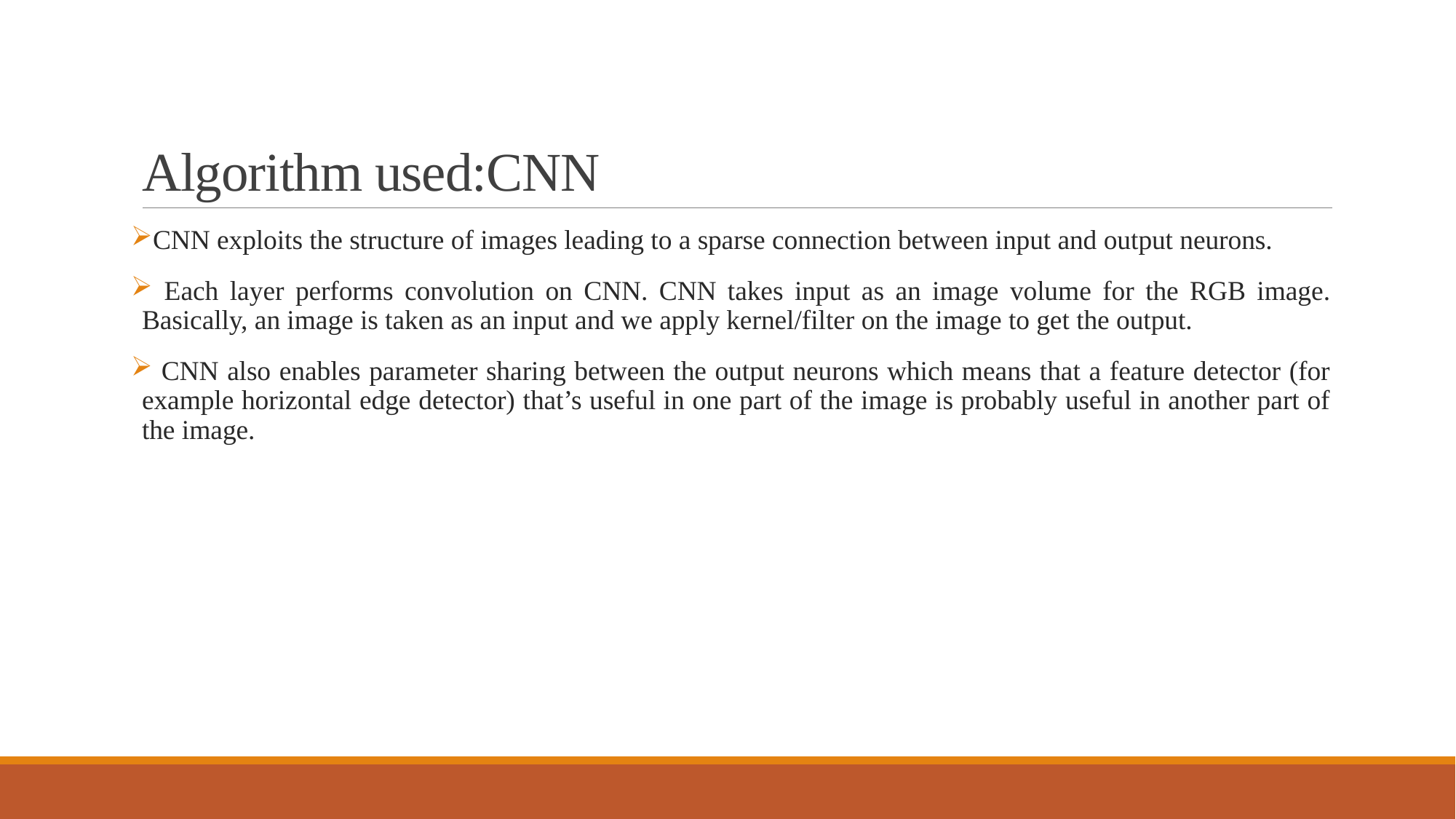

# Algorithm used:CNN
CNN exploits the structure of images leading to a sparse connection between input and output neurons.
 Each layer performs convolution on CNN. CNN takes input as an image volume for the RGB image. Basically, an image is taken as an input and we apply kernel/filter on the image to get the output.
 CNN also enables parameter sharing between the output neurons which means that a feature detector (for example horizontal edge detector) that’s useful in one part of the image is probably useful in another part of the image.